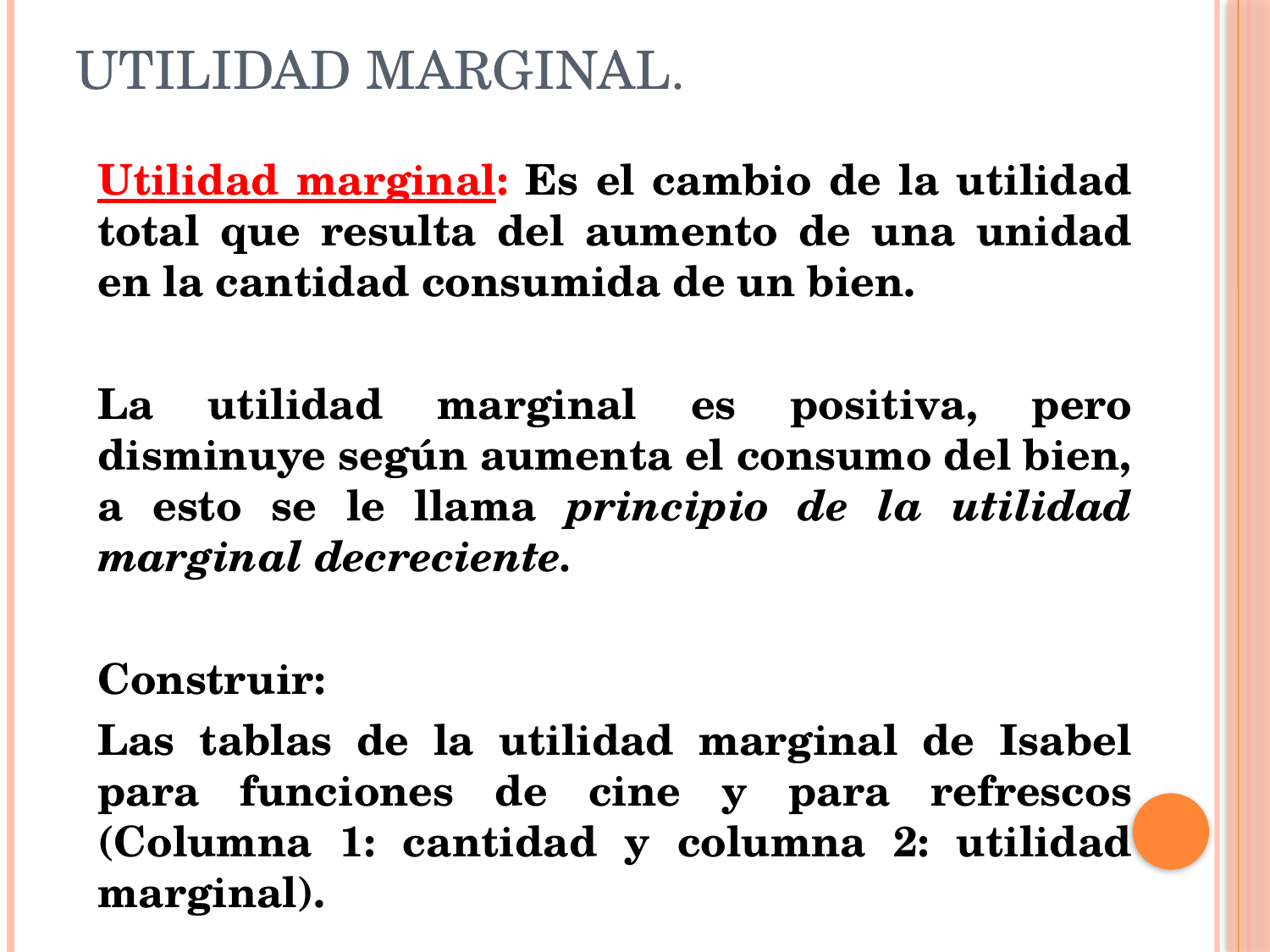

# Utilidad marginal.
Utilidad marginal: Es el cambio de la utilidad total que resulta del aumento de una unidad en la cantidad consumida de un bien.

La utilidad marginal es positiva, pero disminuye según aumenta el consumo del bien, a esto se le llama principio de la utilidad marginal decreciente.

Construir:
Las tablas de la utilidad marginal de Isabel para funciones de cine y para refrescos (Columna 1: cantidad y columna 2: utilidad marginal).